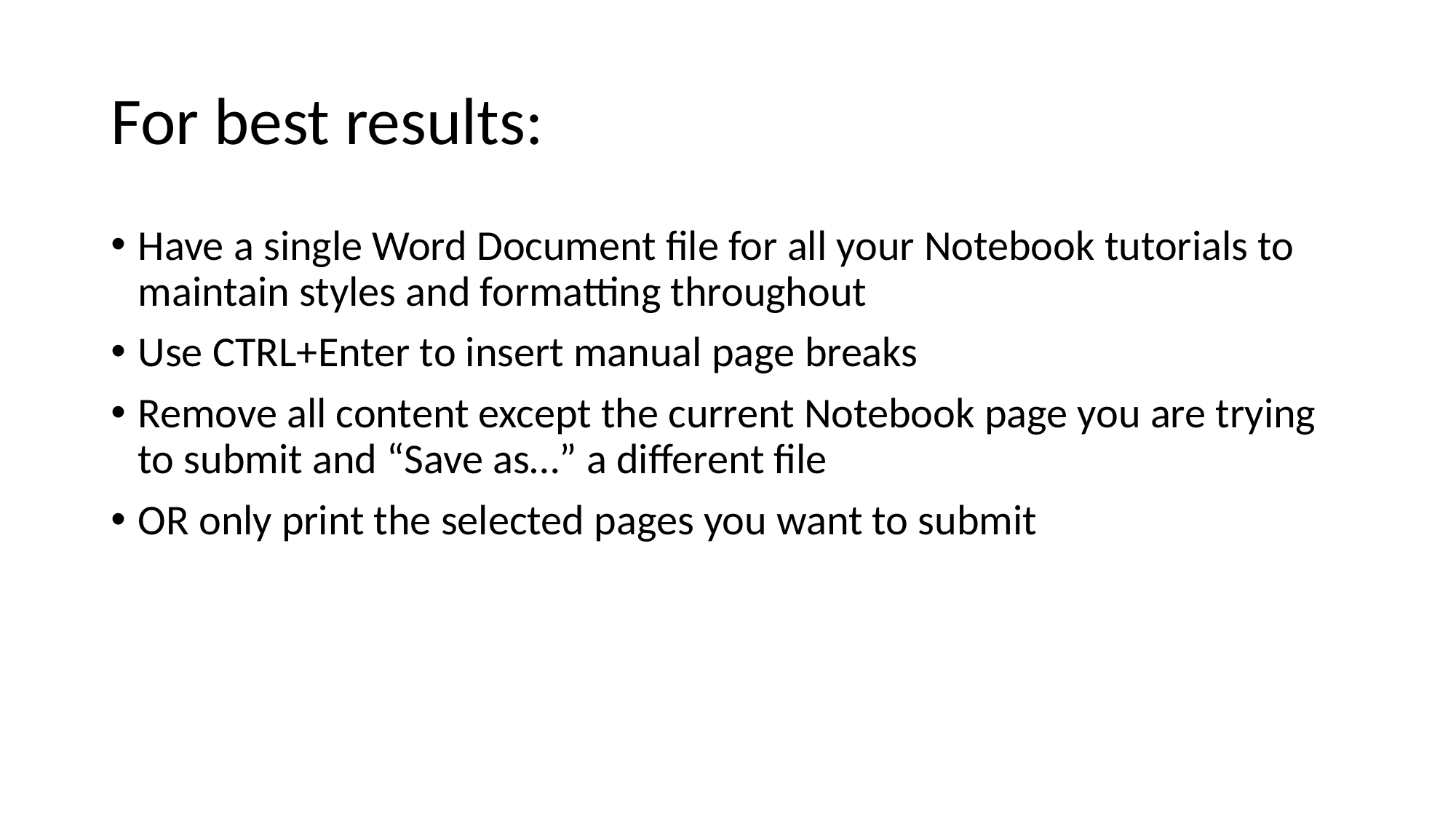

# For best results:
Have a single Word Document file for all your Notebook tutorials to maintain styles and formatting throughout
Use CTRL+Enter to insert manual page breaks
Remove all content except the current Notebook page you are trying to submit and “Save as…” a different file
OR only print the selected pages you want to submit